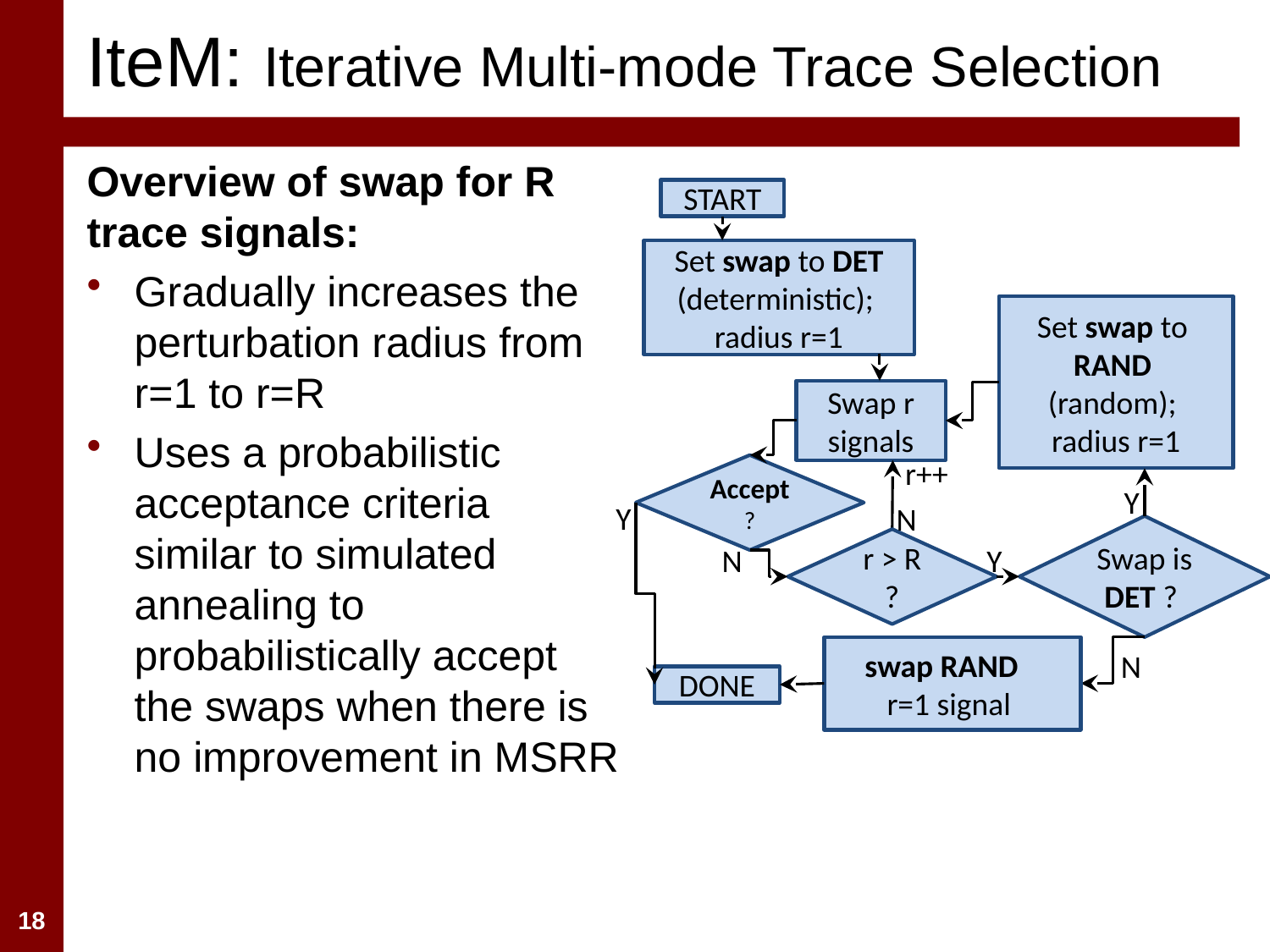

# IteM: Iterative Multi-mode Trace Selection
Overview of swap for R trace signals:
Gradually increases the perturbation radius from r=1 to r=R
Uses a probabilistic acceptance criteria similar to simulated annealing to probabilistically accept the swaps when there is no improvement in MSRR
START
Set swap to DET (deterministic);
radius r=1
Set swap to
RAND
(random);
radius r=1
Swap r signals
r++
Accept
?
Y
Y
N
Swap is DET ?
r > R
?
N
Y
swap RAND
r=1 signal
N
DONE